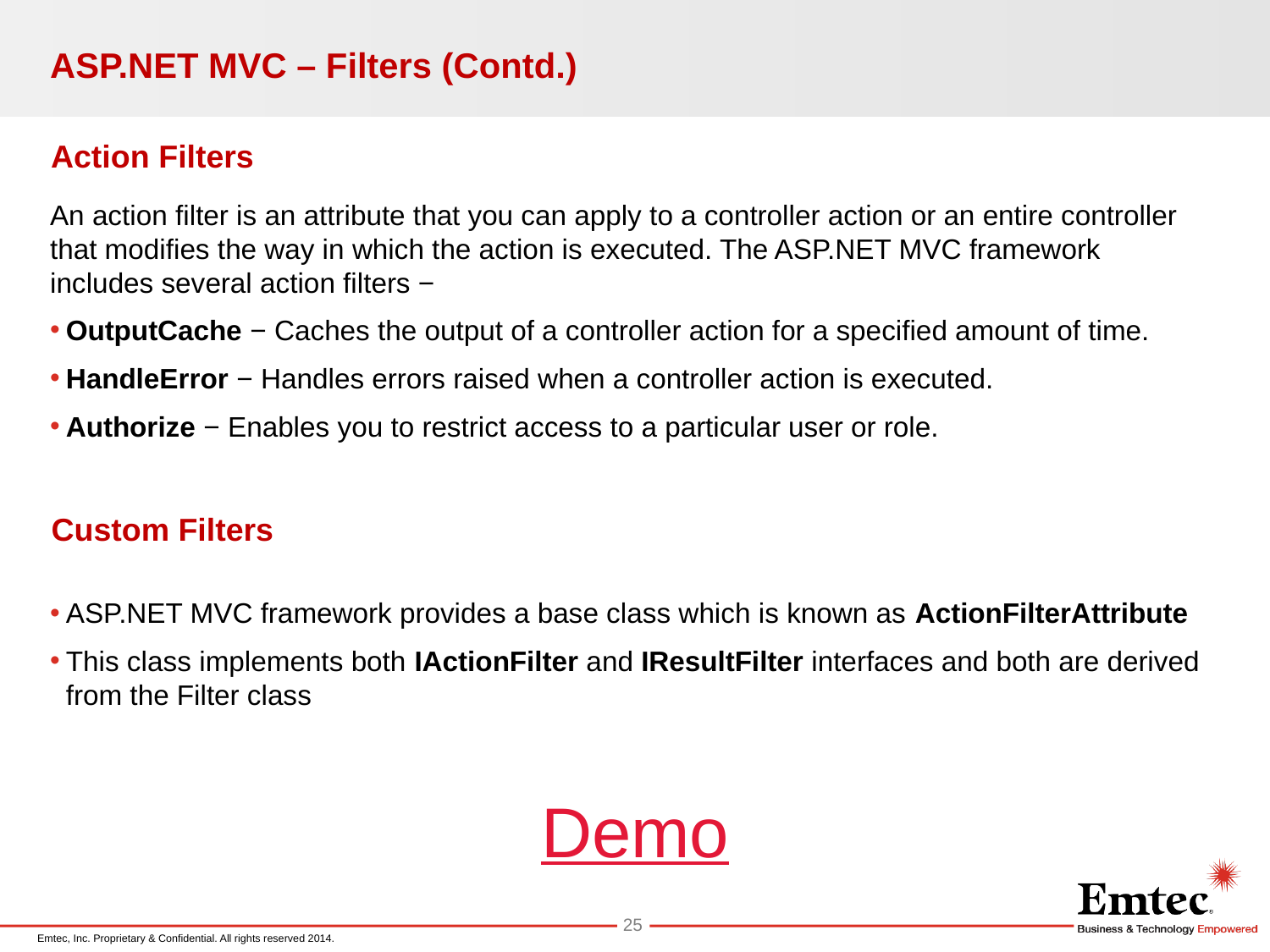

# ASP.NET MVC – Filters (Contd.)
Action Filters
An action filter is an attribute that you can apply to a controller action or an entire controller that modifies the way in which the action is executed. The ASP.NET MVC framework includes several action filters −
OutputCache − Caches the output of a controller action for a specified amount of time.
HandleError − Handles errors raised when a controller action is executed.
Authorize − Enables you to restrict access to a particular user or role.
Custom Filters
ASP.NET MVC framework provides a base class which is known as ActionFilterAttribute
This class implements both IActionFilter and IResultFilter interfaces and both are derived from the Filter class

Demo
25
Emtec, Inc. Proprietary & Confidential. All rights reserved 2014.